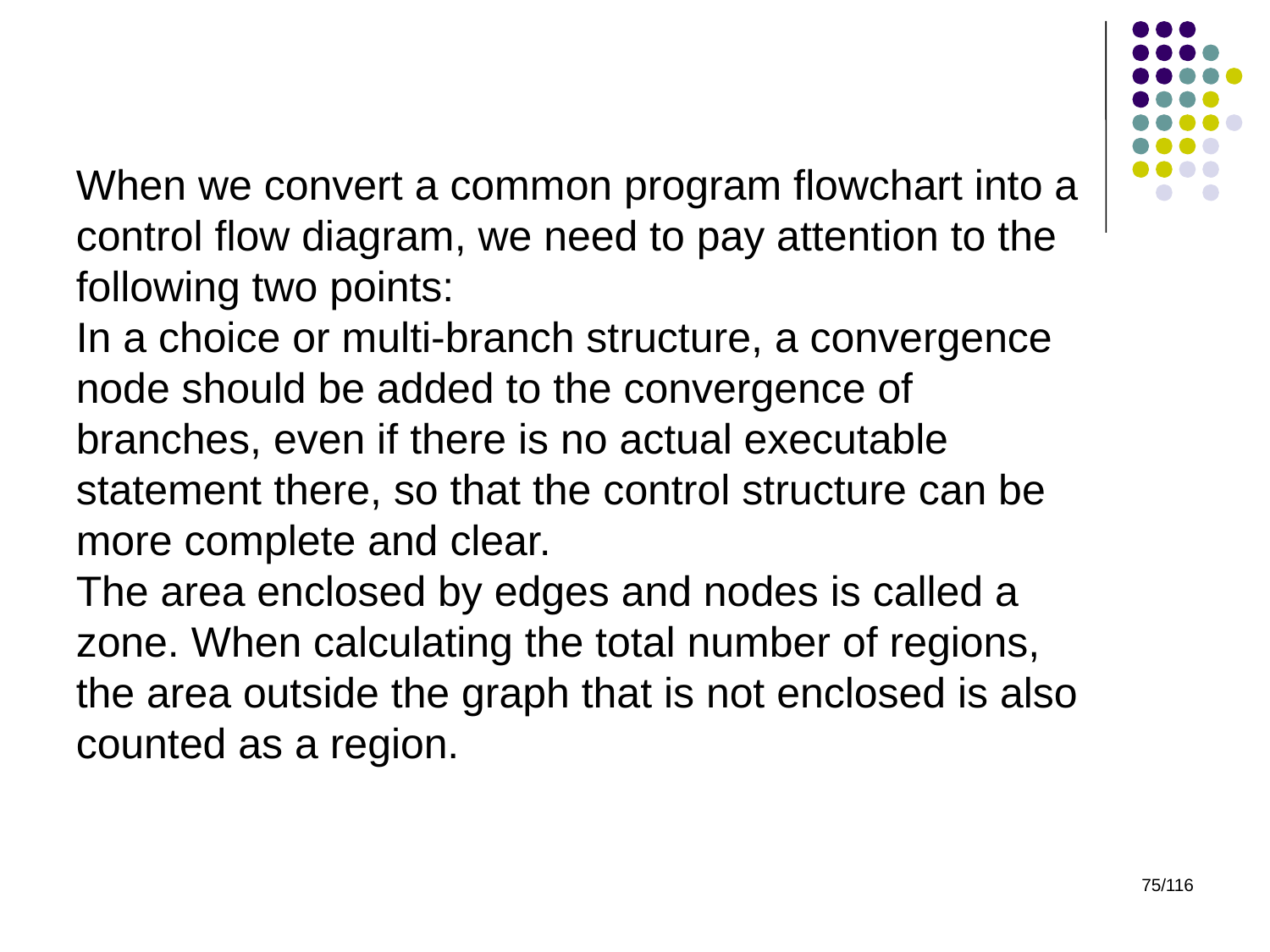

When we convert a common program flowchart into a control flow diagram, we need to pay attention to the following two points:
In a choice or multi-branch structure, a convergence node should be added to the convergence of branches, even if there is no actual executable statement there, so that the control structure can be more complete and clear.
The area enclosed by edges and nodes is called a zone. When calculating the total number of regions, the area outside the graph that is not enclosed is also counted as a region.

75/116